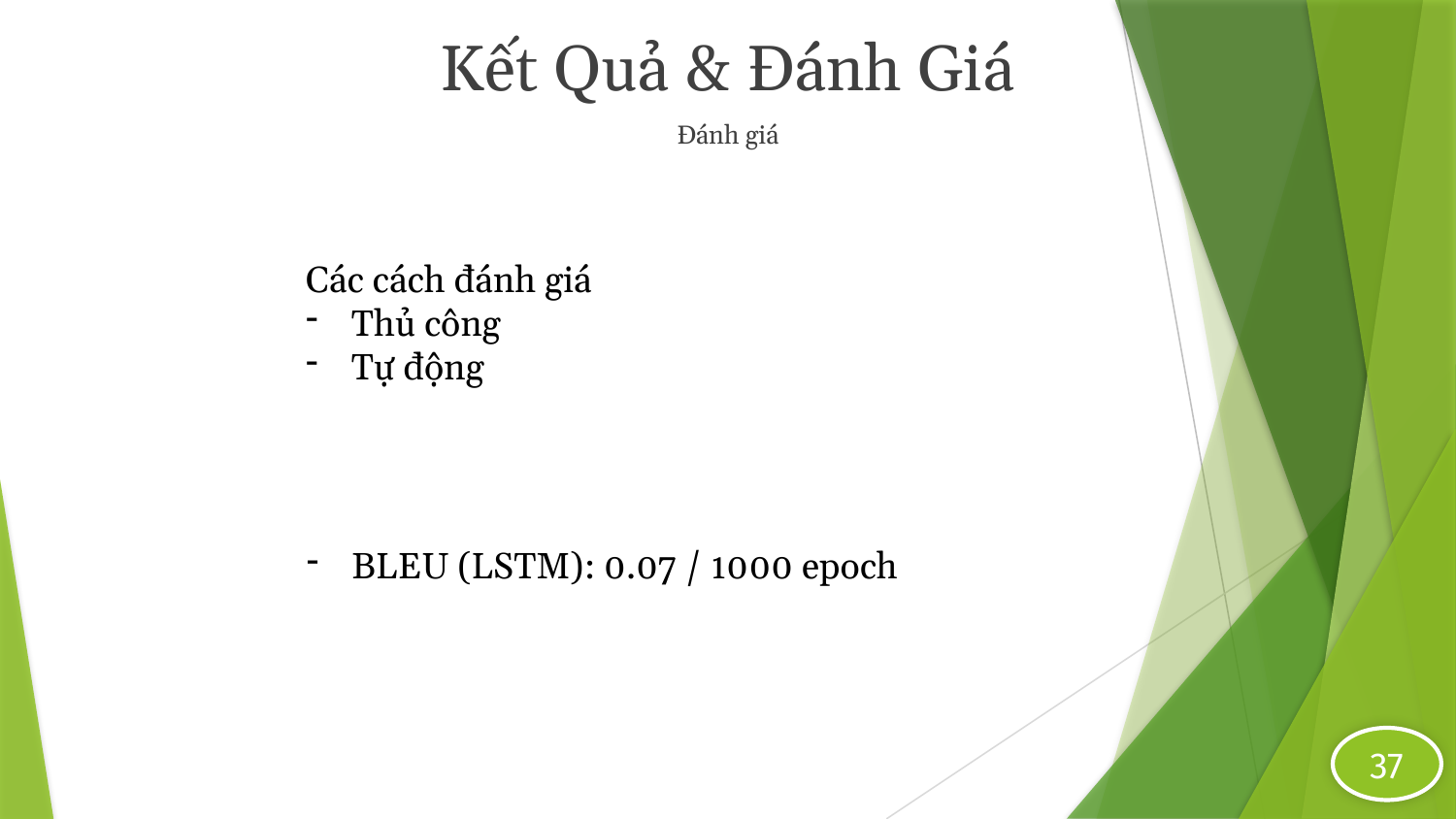

Kết Quả & Đánh Giá
Đánh giá
Các cách đánh giá
Thủ công
Tự động
BLEU (LSTM): 0.07 / 1000 epoch
37
37